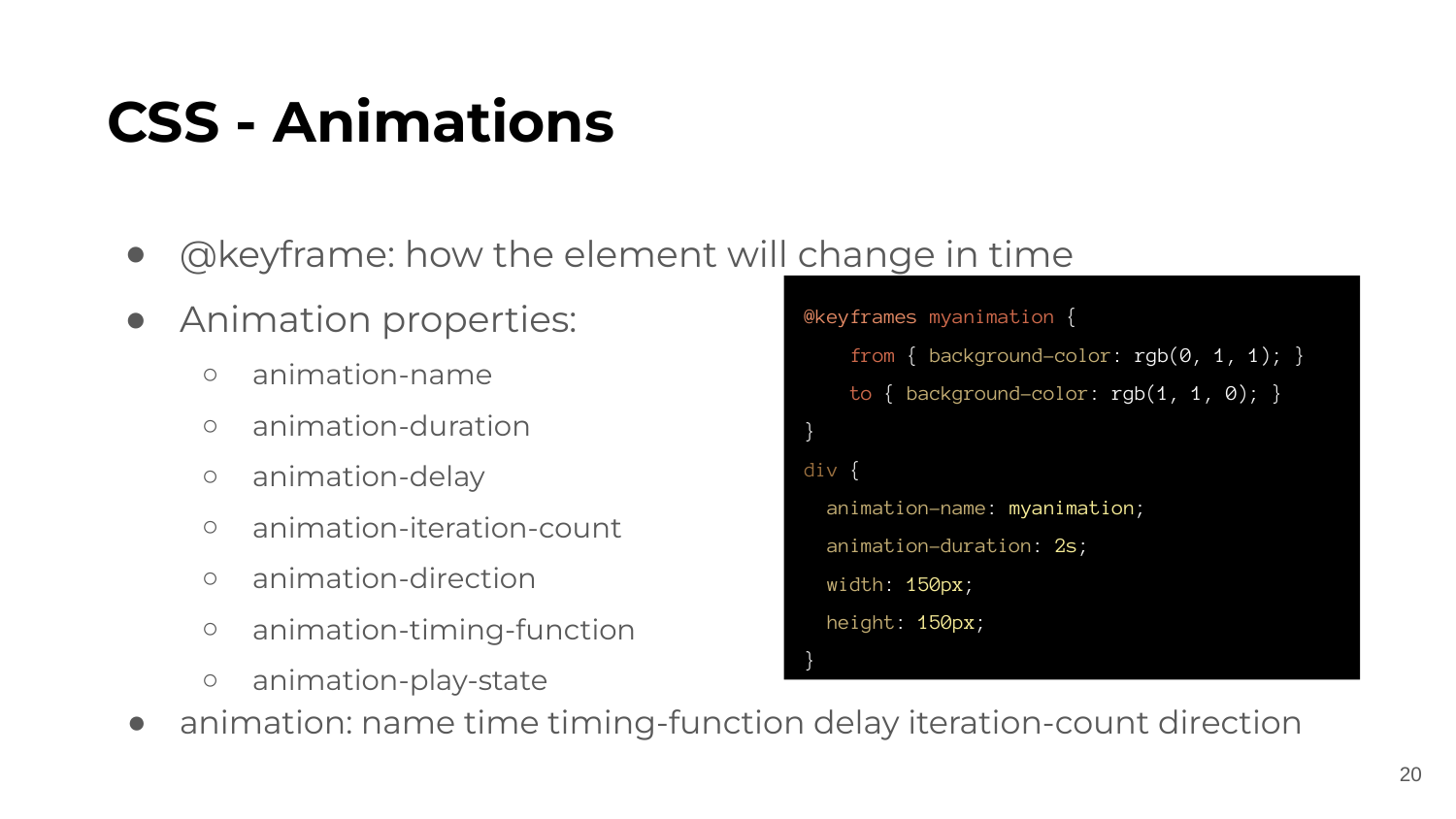

# CSS - Animations
@keyframe: how the element will change in time
Animation properties:
animation-name
animation-duration
animation-delay
animation-iteration-count
animation-direction
animation-timing-function
animation-play-state
animation: name time timing-function delay iteration-count direction
@keyframes myanimation {
    from { background-color: rgb(0, 1, 1); }
    to { background-color: rgb(1, 1, 0); }
}
div {
  animation-name: myanimation;
  animation-duration: 2s;
  width: 150px;
  height: 150px;
}

20